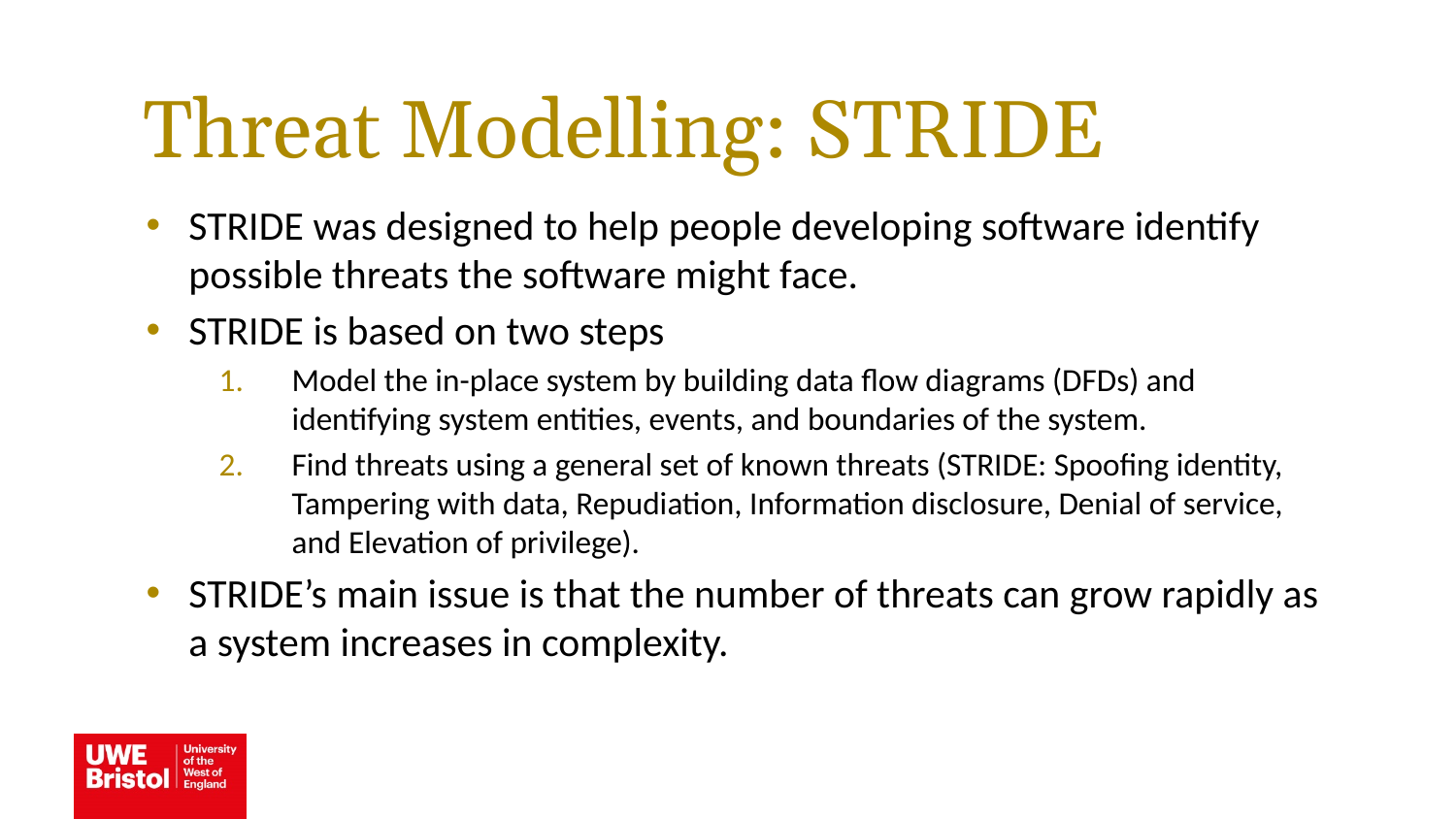

Threat Modelling: STRIDE
STRIDE was designed to help people developing software identify possible threats the software might face.
STRIDE is based on two steps
Model the in-place system by building data flow diagrams (DFDs) and  identifying system entities, events, and boundaries of the system.
Find threats using a general set of known threats (STRIDE: Spoofing identity, Tampering with data, Repudiation, Information disclosure, Denial of service, and Elevation of privilege).
STRIDE’s main issue is that the number of threats can grow rapidly as a system increases in complexity.